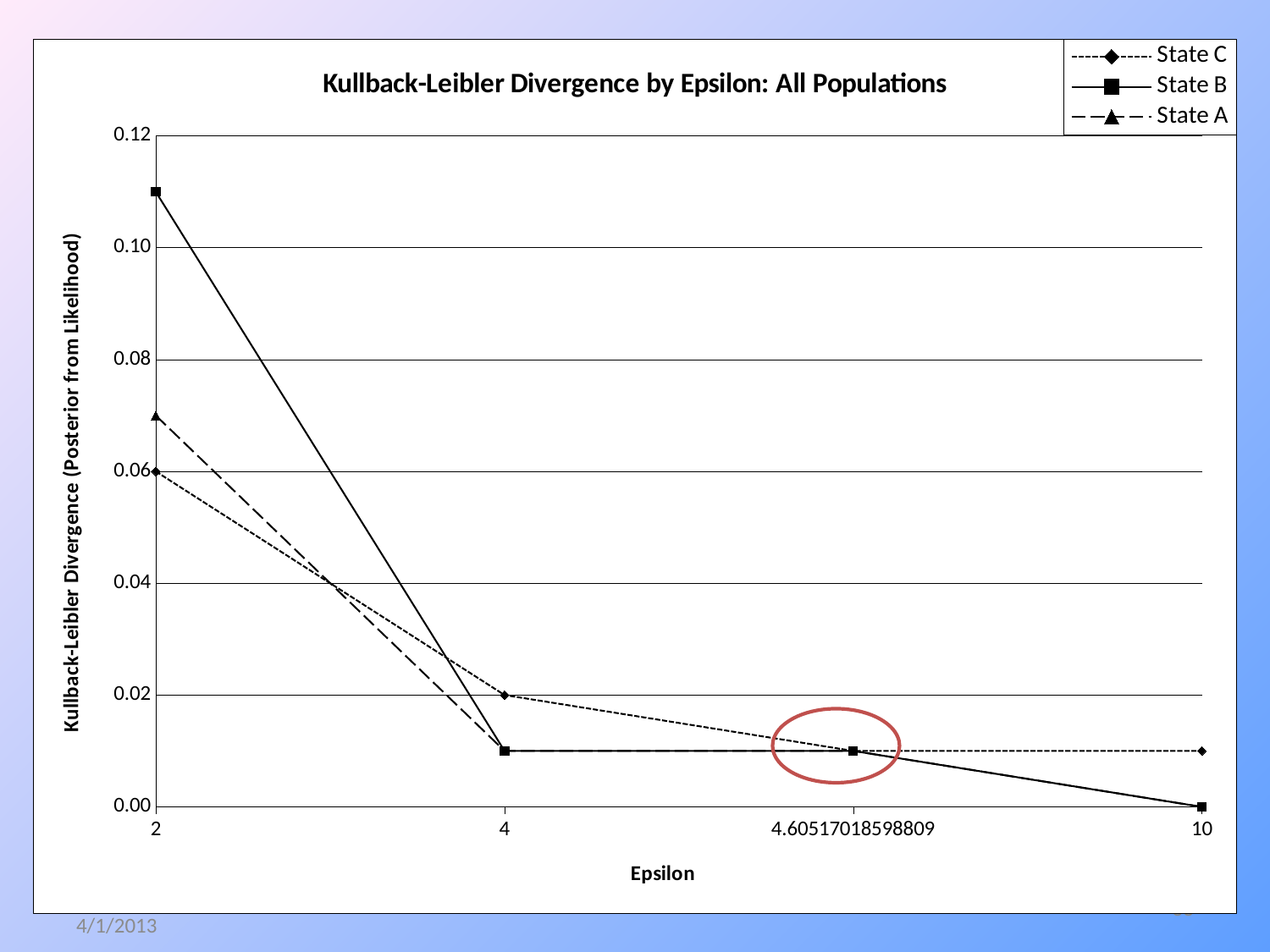

### Chart: Kullback-Leibler Divergence by Epsilon: All Populations

| Category | State C | State B | State A |
|---|---|---|---|
| 2 | 0.0600000000000001 | 0.11 | 0.07 |
| 4 | 0.02 | 0.01 | 0.01 |
| 4.6051701859880918 | 0.01 | 0.01 | 0.01 |
| 10 | 0.01 | 0.0 | 0.0 |
88
4/1/2013